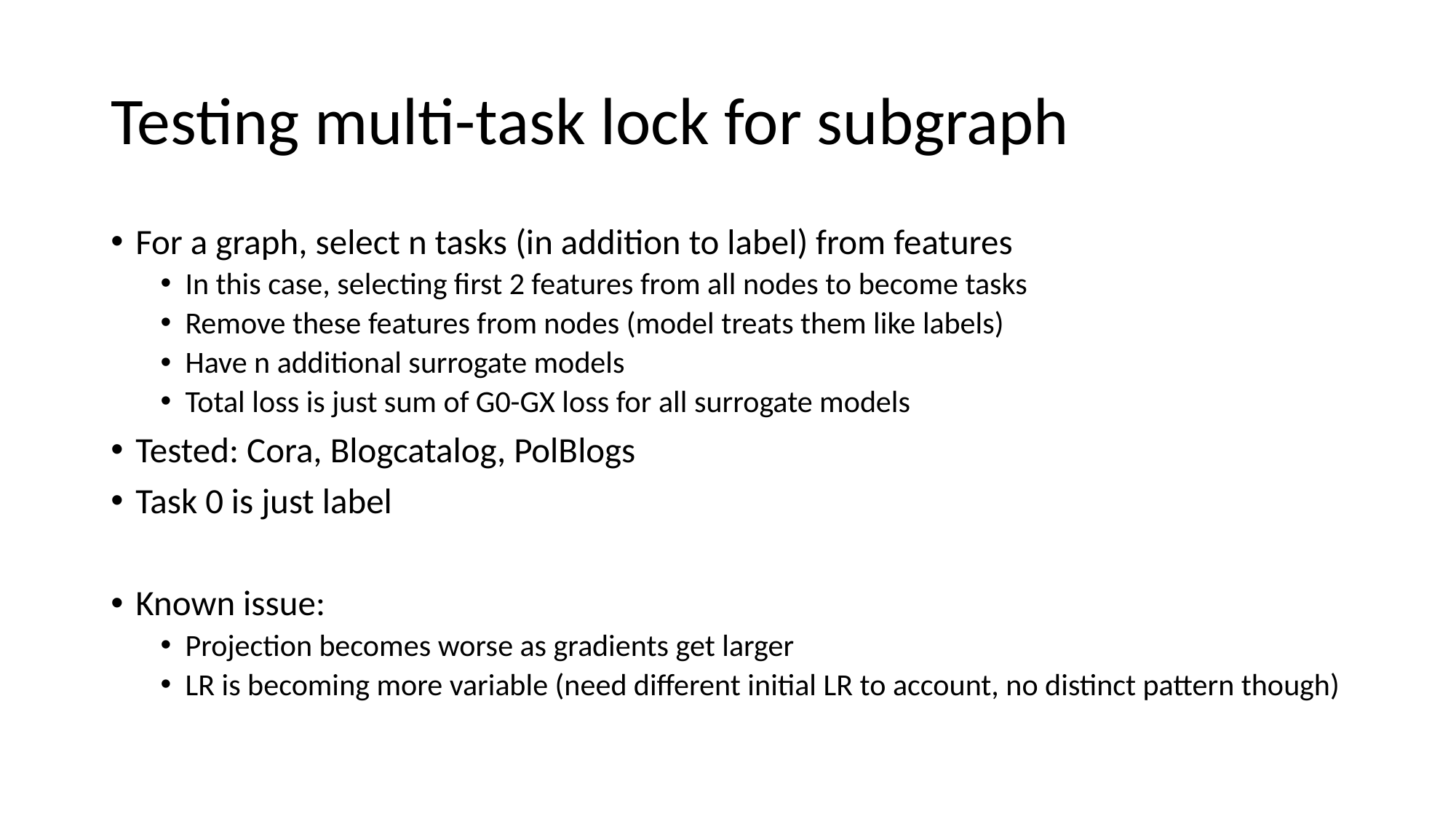

# Testing multi-task lock for subgraph
For a graph, select n tasks (in addition to label) from features
In this case, selecting first 2 features from all nodes to become tasks
Remove these features from nodes (model treats them like labels)
Have n additional surrogate models
Total loss is just sum of G0-GX loss for all surrogate models
Tested: Cora, Blogcatalog, PolBlogs
Task 0 is just label

Known issue:
Projection becomes worse as gradients get larger
LR is becoming more variable (need different initial LR to account, no distinct pattern though)